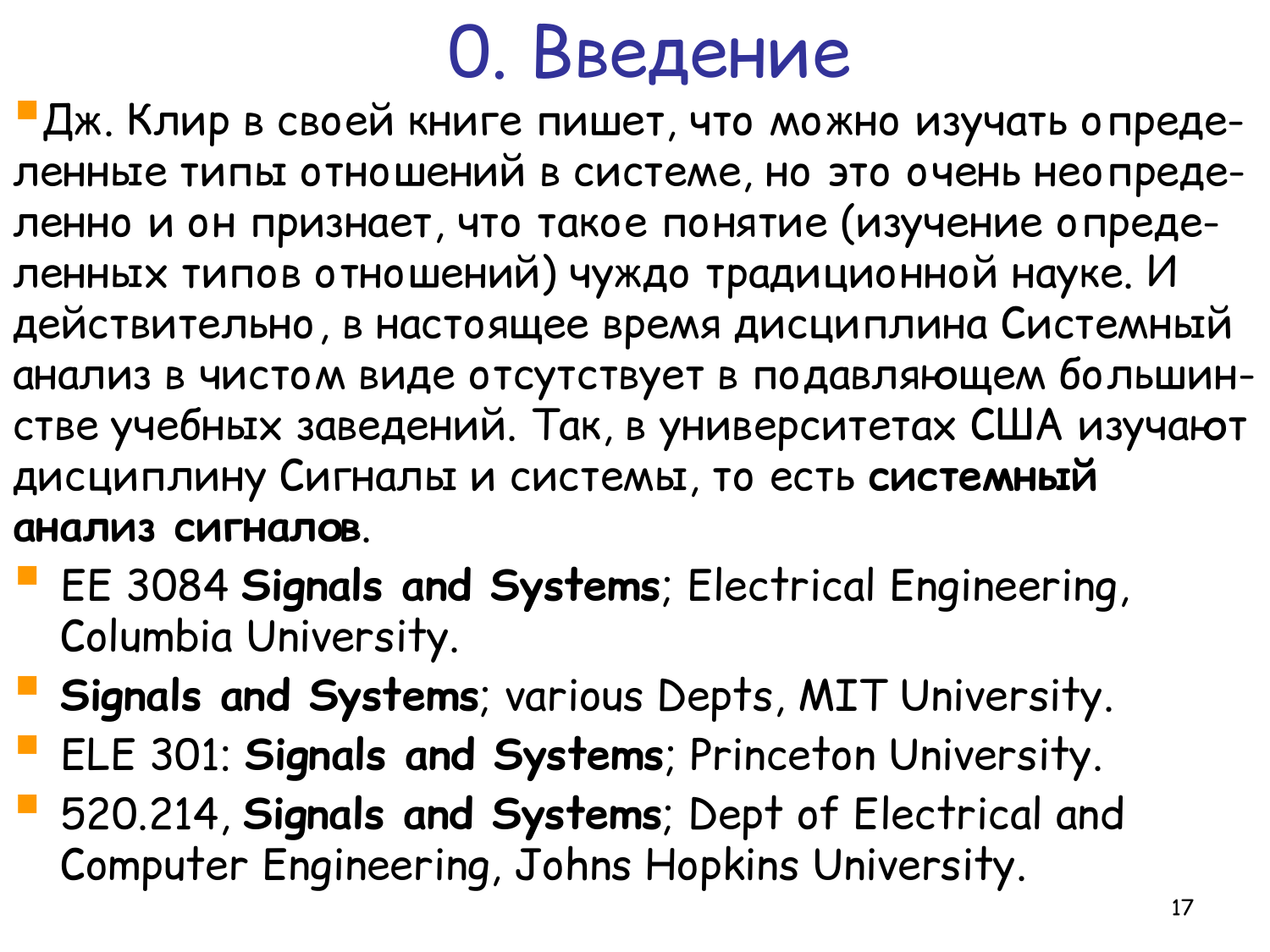

0. Введение
Дж. Клир в своей книге пишет, что можно изучать опреде-ленные типы отношений в системе, но это очень неопреде-ленно и он признает, что такое понятие (изучение опреде-ленных типов отношений) чуждо традиционной науке. И действительно, в настоящее время дисциплина Системный анализ в чистом виде отсутствует в подавляющем большин-стве учебных заведений. Так, в университетах США изучают дисциплину Сигналы и системы, то есть системный анализ сигналов.
EE 3084 Signals and Systems; Electrical Engineering, Columbia University.
Signals and Systems; various Depts, MIT University.
ELE 301: Signals and Systems; Princeton University.
520.214, Signals and Systems; Dept of Electrical and Computer Engineering, Johns Hopkins University.

17